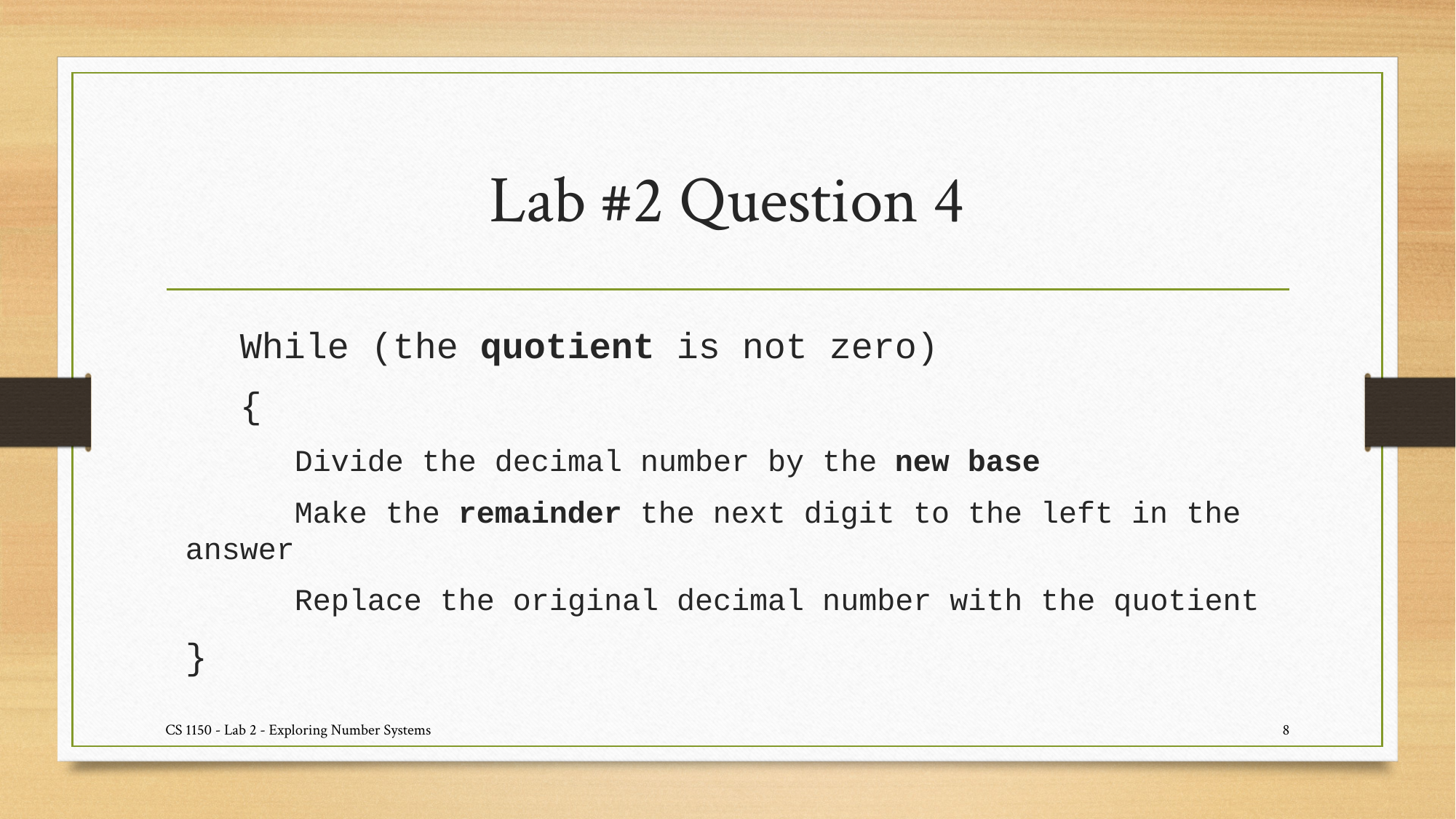

# Lab #2 Question 4
	While (the quotient is not zero)
	{
	Divide the decimal number by the new base
	Make the remainder the next digit to the left in the answer
	Replace the original decimal number with the quotient
}
CS 1150 - Lab 2 - Exploring Number Systems
8